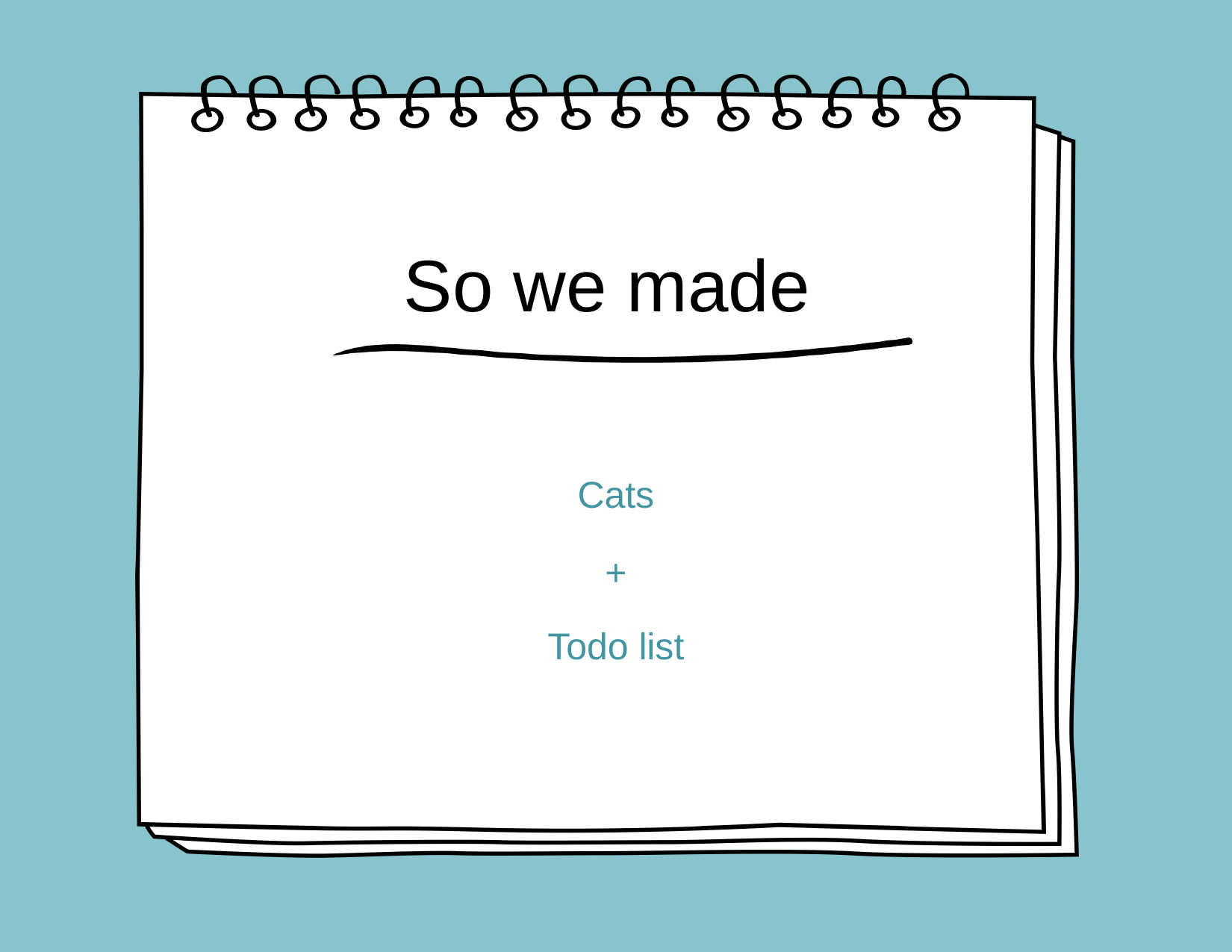

# So we made

Cats
+
Todo list